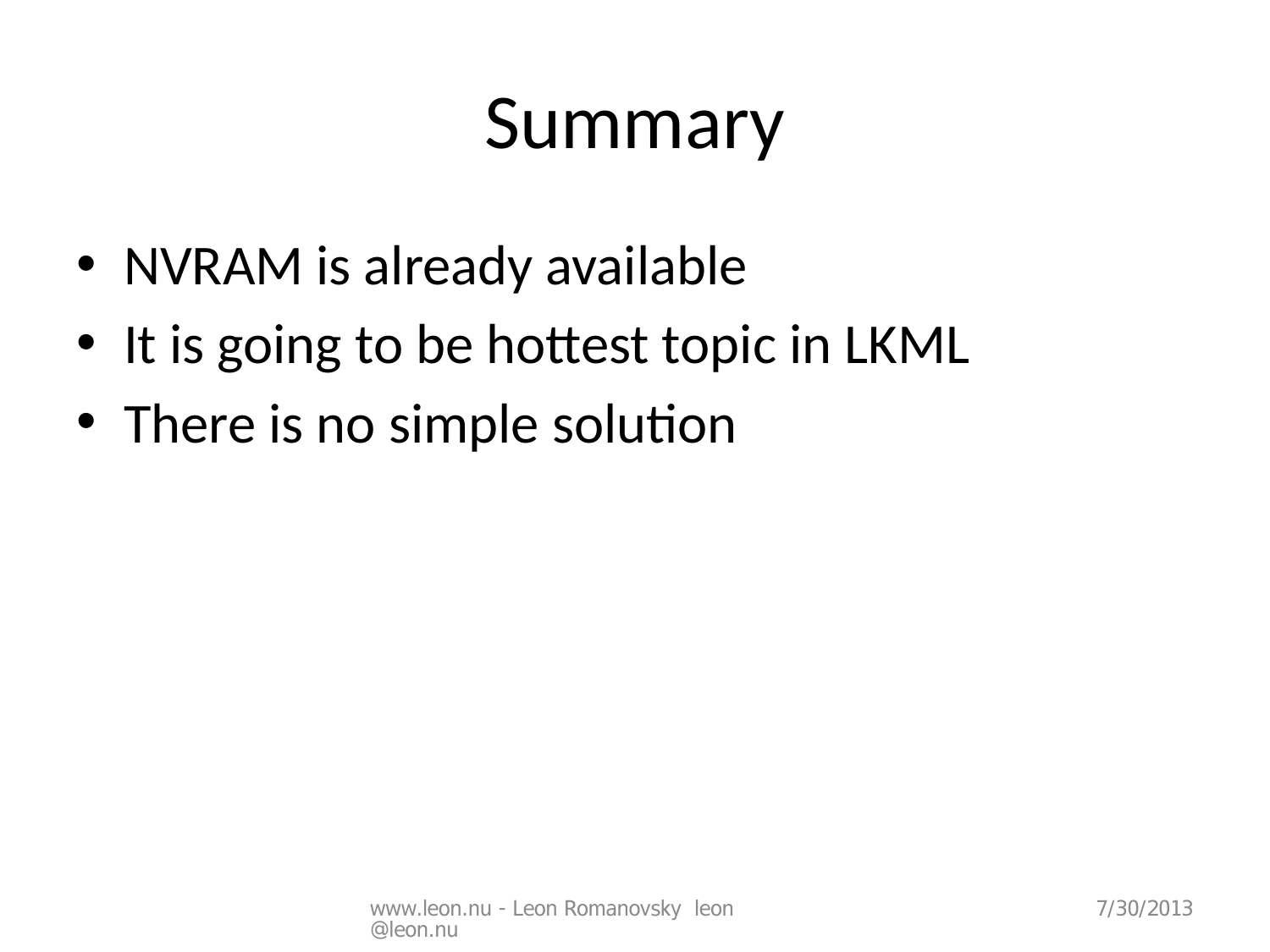

# Summary
NVRAM is already available
It is going to be hottest topic in LKML
There is no simple solution
www.leon.nu - Leon Romanovsky  leon@leon.nu
7/30/2013